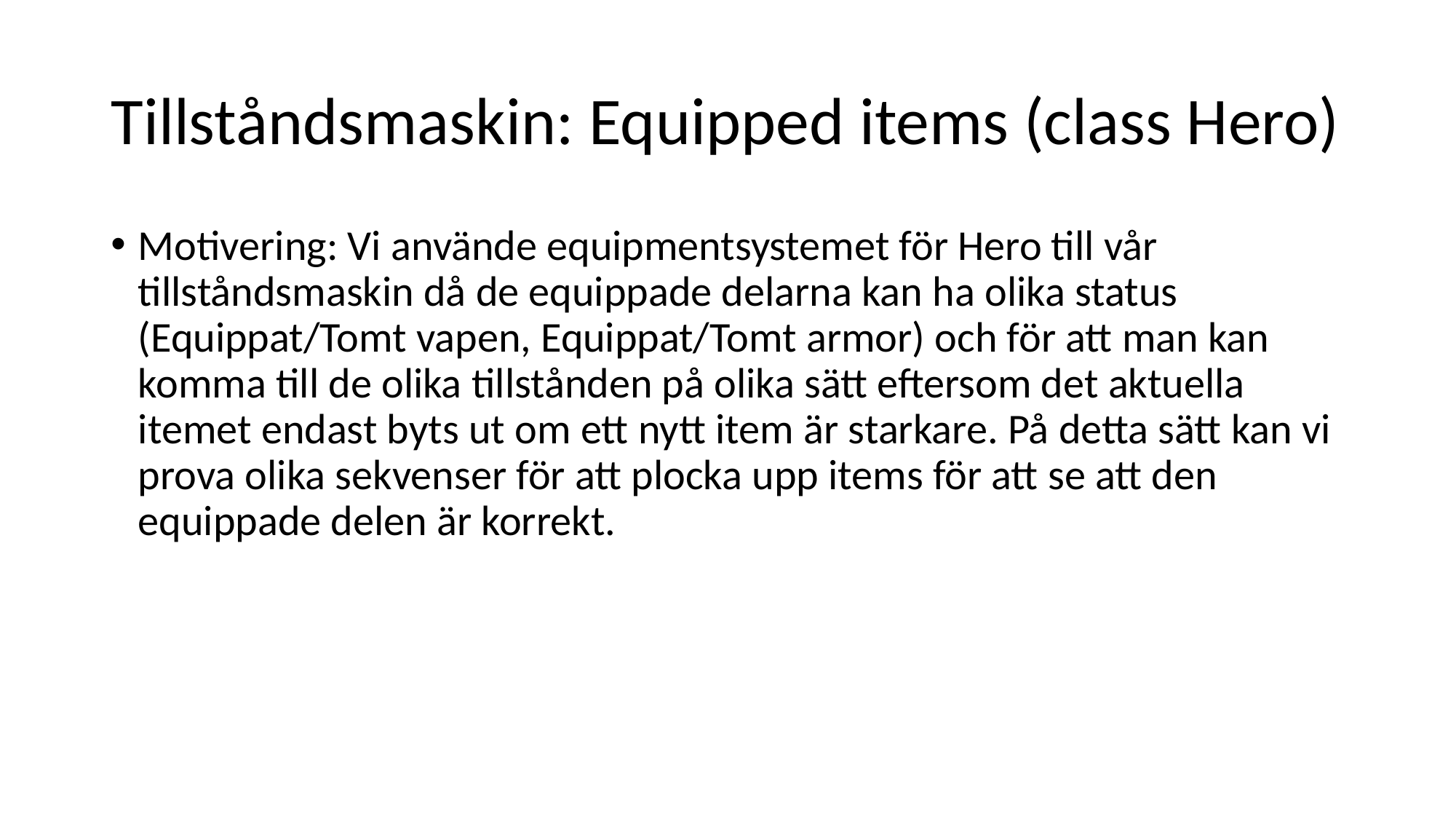

# Tillståndsmaskin: Equipped items (class Hero)
Motivering: Vi använde equipmentsystemet för Hero till vår tillståndsmaskin då de equippade delarna kan ha olika status (Equippat/Tomt vapen, Equippat/Tomt armor) och för att man kan komma till de olika tillstånden på olika sätt eftersom det aktuella itemet endast byts ut om ett nytt item är starkare. På detta sätt kan vi prova olika sekvenser för att plocka upp items för att se att den equippade delen är korrekt.